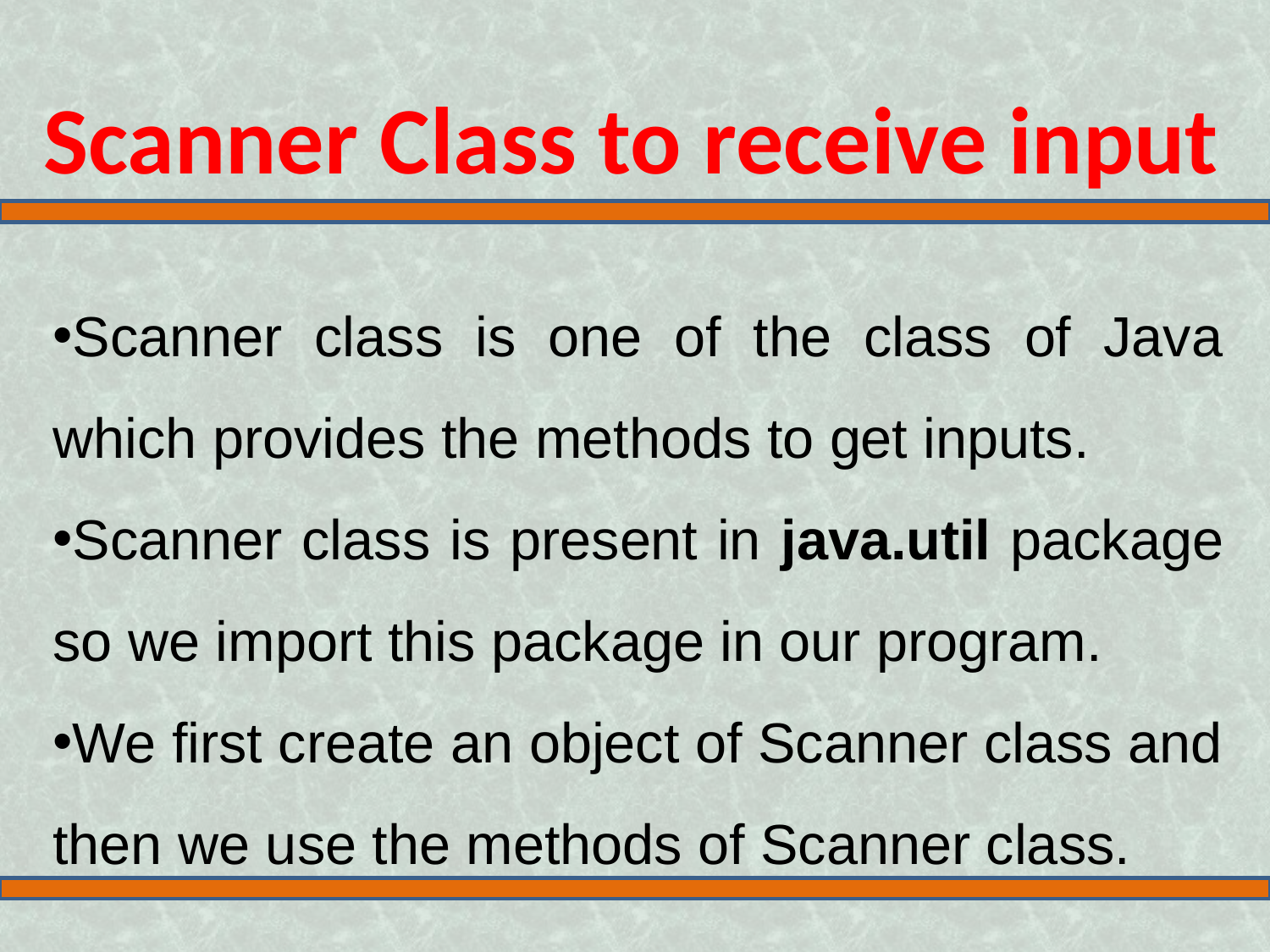

Scanner Class to receive input

Scanner class is one of the class of Java which provides the methods to get inputs.
Scanner class is present in java.util package so we import this package in our program.
We first create an object of Scanner class and then we use the methods of Scanner class.